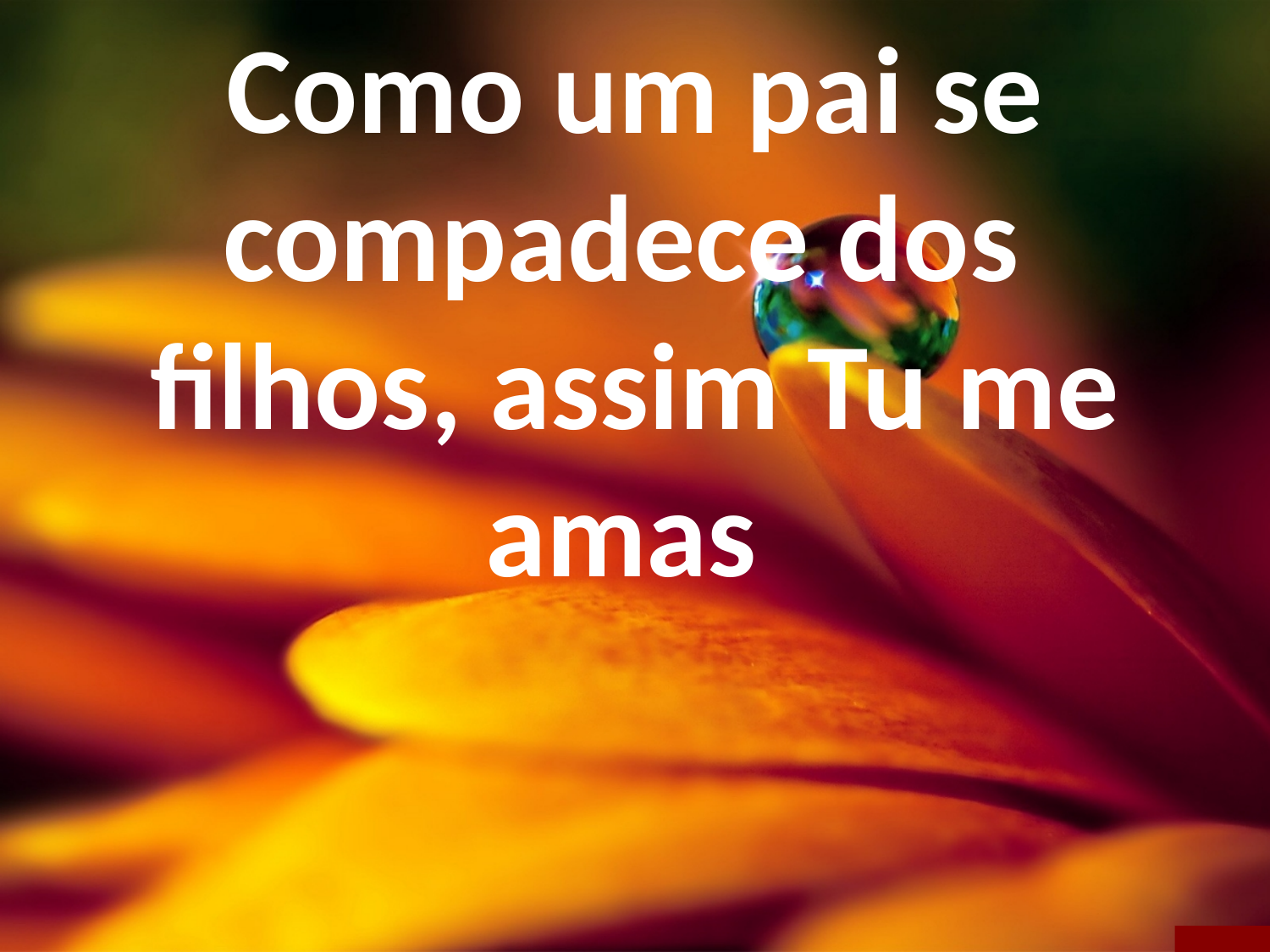

Como um pai se compadece dos
filhos, assim Tu me amas